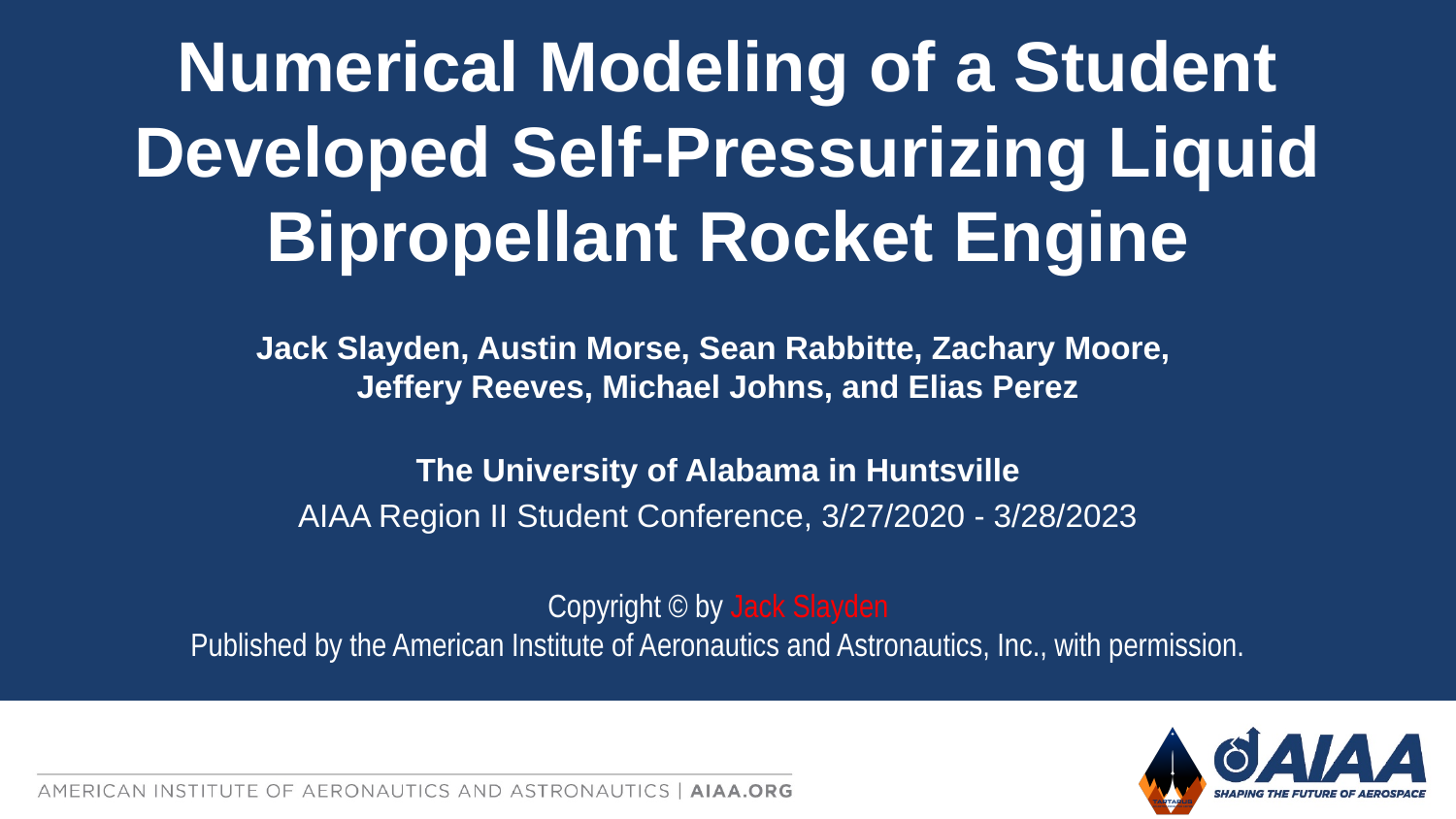

Numerical Modeling of a Student Developed Self-Pressurizing Liquid Bipropellant Rocket Engine
Jack Slayden, Austin Morse, Sean Rabbitte, Zachary Moore,
Jeffery Reeves, Michael Johns, and Elias Perez

The University of Alabama in Huntsville
AIAA Region II Student Conference, 3/27/2020 - 3/28/2023

Copyright © by Jack Slayden
Published by the American Institute of Aeronautics and Astronautics, Inc., with permission.